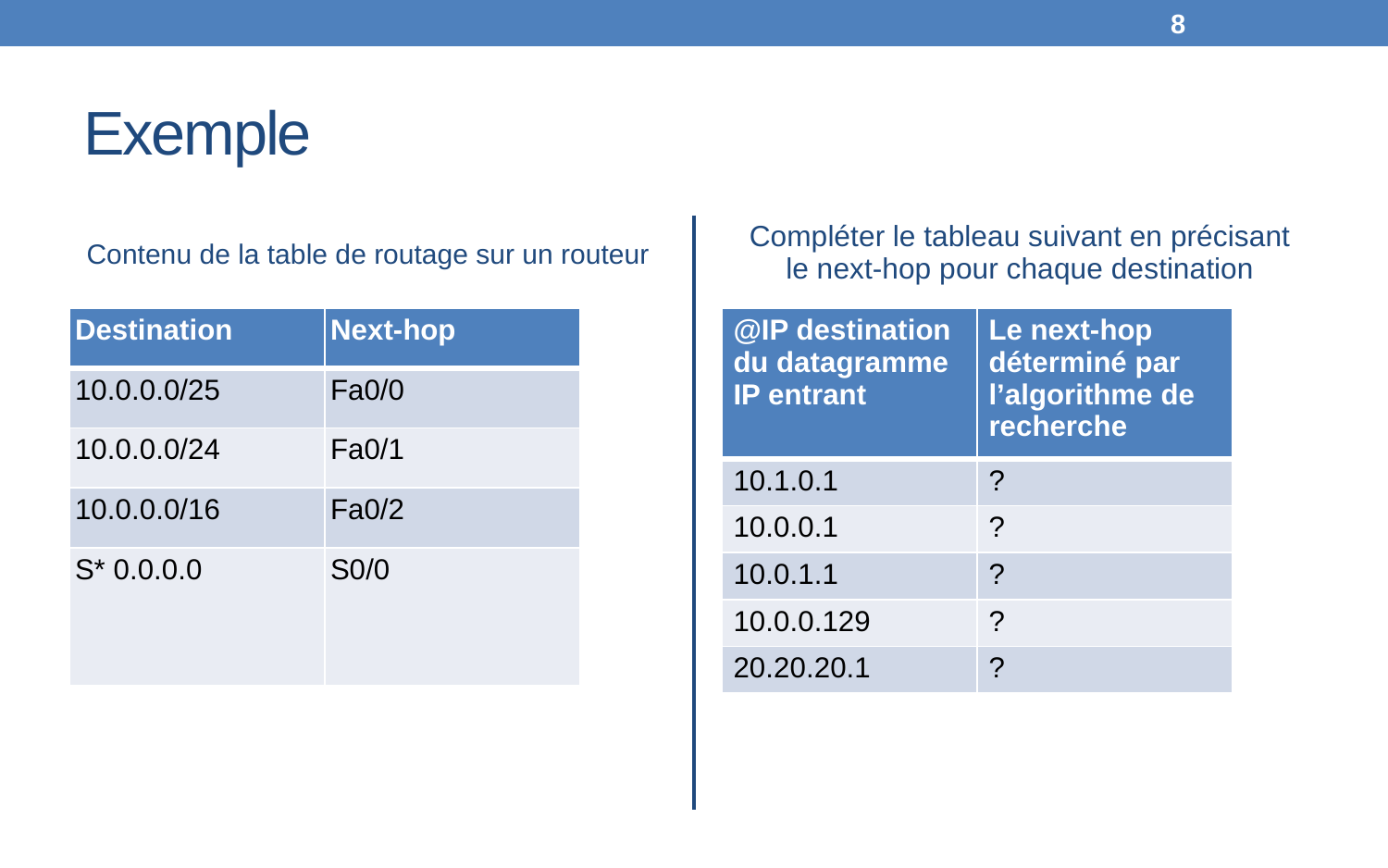

8
# Exemple
Contenu de la table de routage sur un routeur
Compléter le tableau suivant en précisant le next-hop pour chaque destination
| Destination | Next-hop |
| --- | --- |
| 10.0.0.0/25 | Fa0/0 |
| 10.0.0.0/24 | Fa0/1 |
| 10.0.0.0/16 | Fa0/2 |
| S\* 0.0.0.0 | S0/0 |
| @IP destination du datagramme IP entrant | Le next-hop déterminé par l’algorithme de recherche |
| --- | --- |
| 10.1.0.1 | ? |
| 10.0.0.1 | ? |
| 10.0.1.1 | ? |
| 10.0.0.129 | ? |
| 20.20.20.1 | ? |